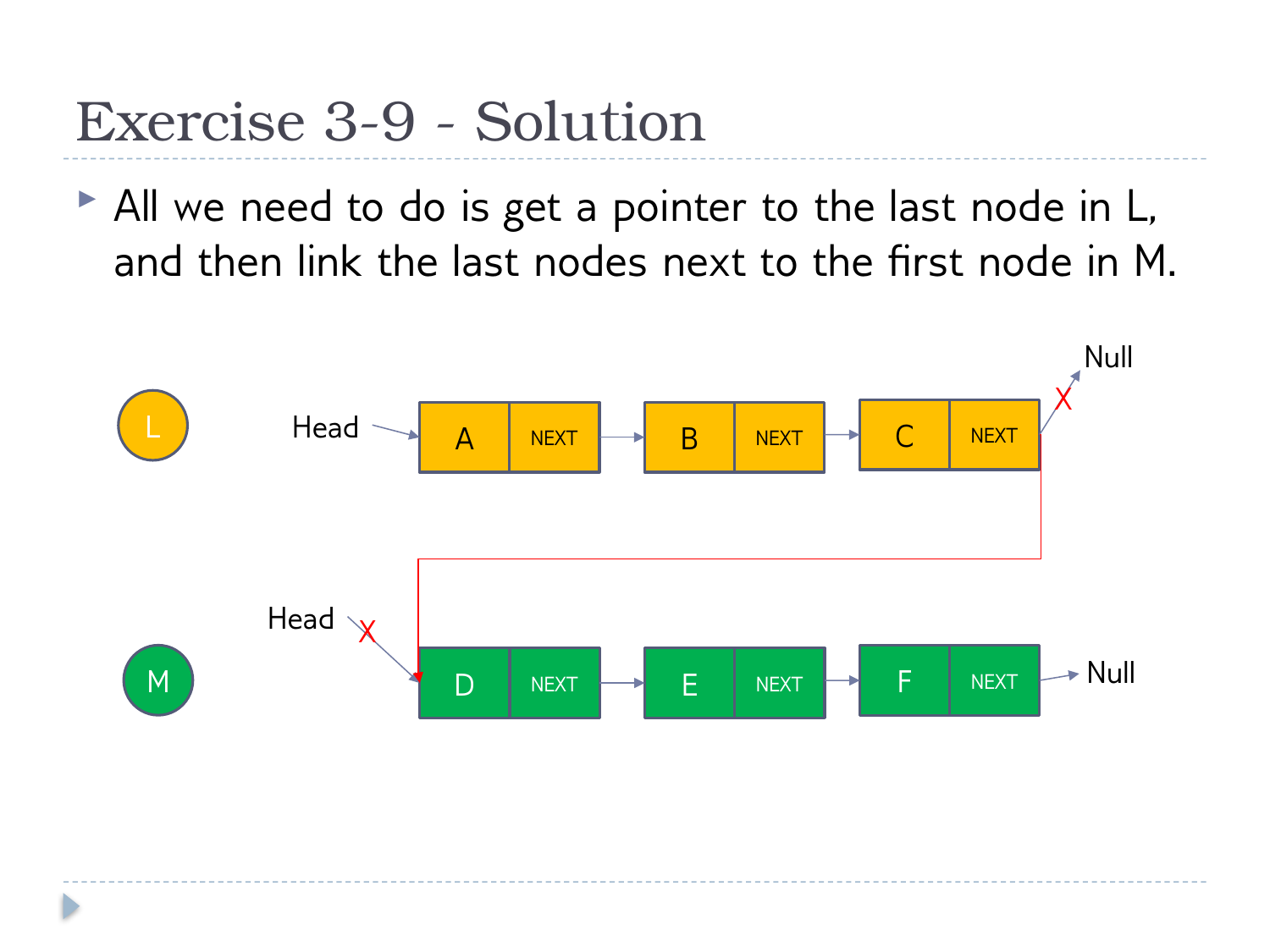

# Exercise 3-9 - Solution
All we need to do is get a pointer to the last node in L, and then link the last nodes next to the first node in M.

Null
X
L
Head
C
NEXT
A
NEXT
B
NEXT
Head
X
M
Null
F
NEXT
D
NEXT
E
NEXT